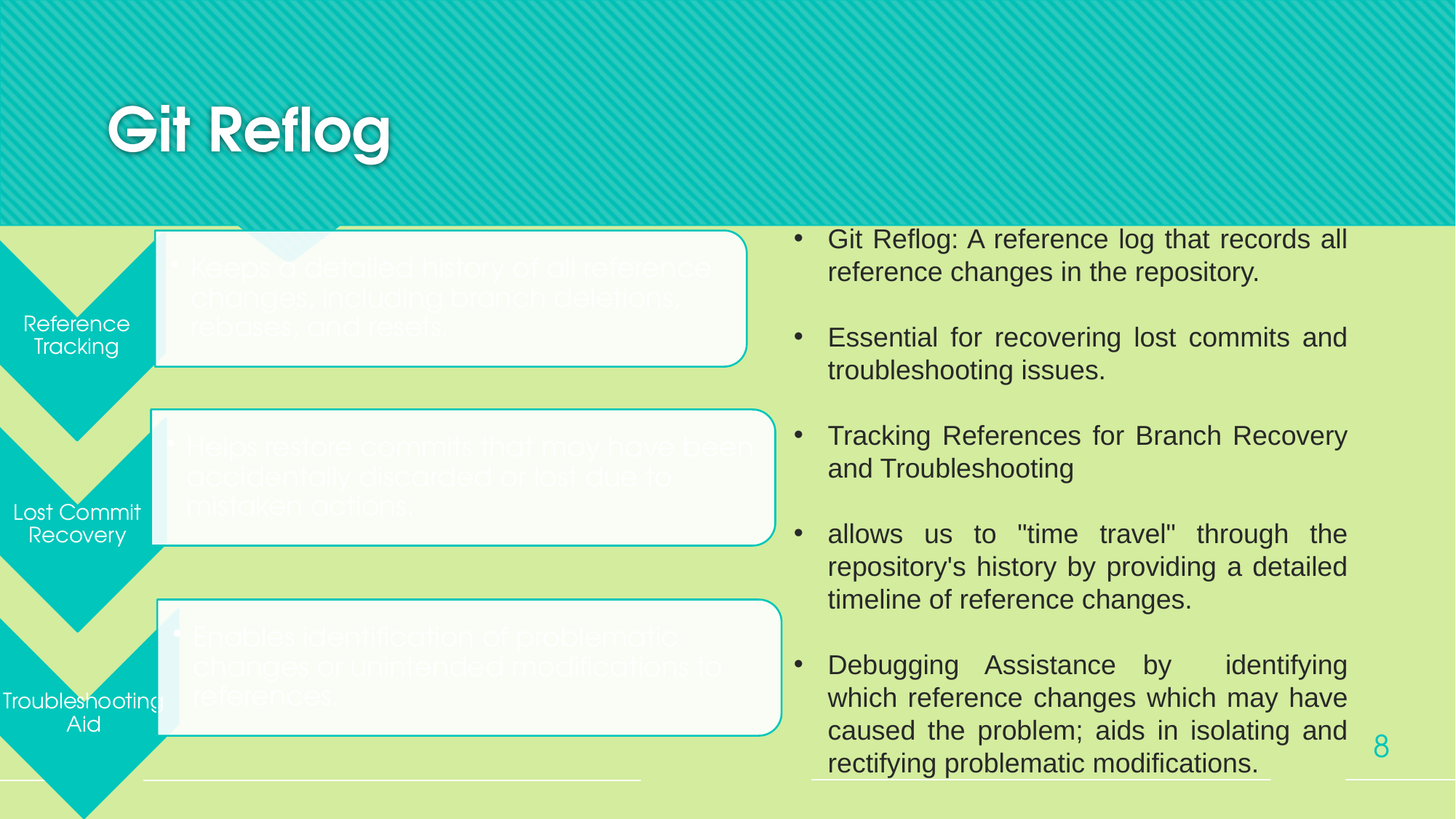

# Git Reflog
Git Reflog: A reference log that records all reference changes in the repository.

Essential for recovering lost commits and troubleshooting issues.

Tracking References for Branch Recovery and Troubleshooting

allows us to "time travel" through the repository's history by providing a detailed timeline of reference changes.

Debugging Assistance by  identifying which reference changes which may have caused the problem; aids in isolating and rectifying problematic modifications.

Reference Tracking
Keeps a detailed history of all reference changes, including branch deletions, rebases, and resets.
Lost Commit Recovery
Helps restore commits that may have been accidentally discarded or lost due to mistaken actions.
Troubleshooting Aid
Enables identification of problematic changes or unintended modifications to references.
8